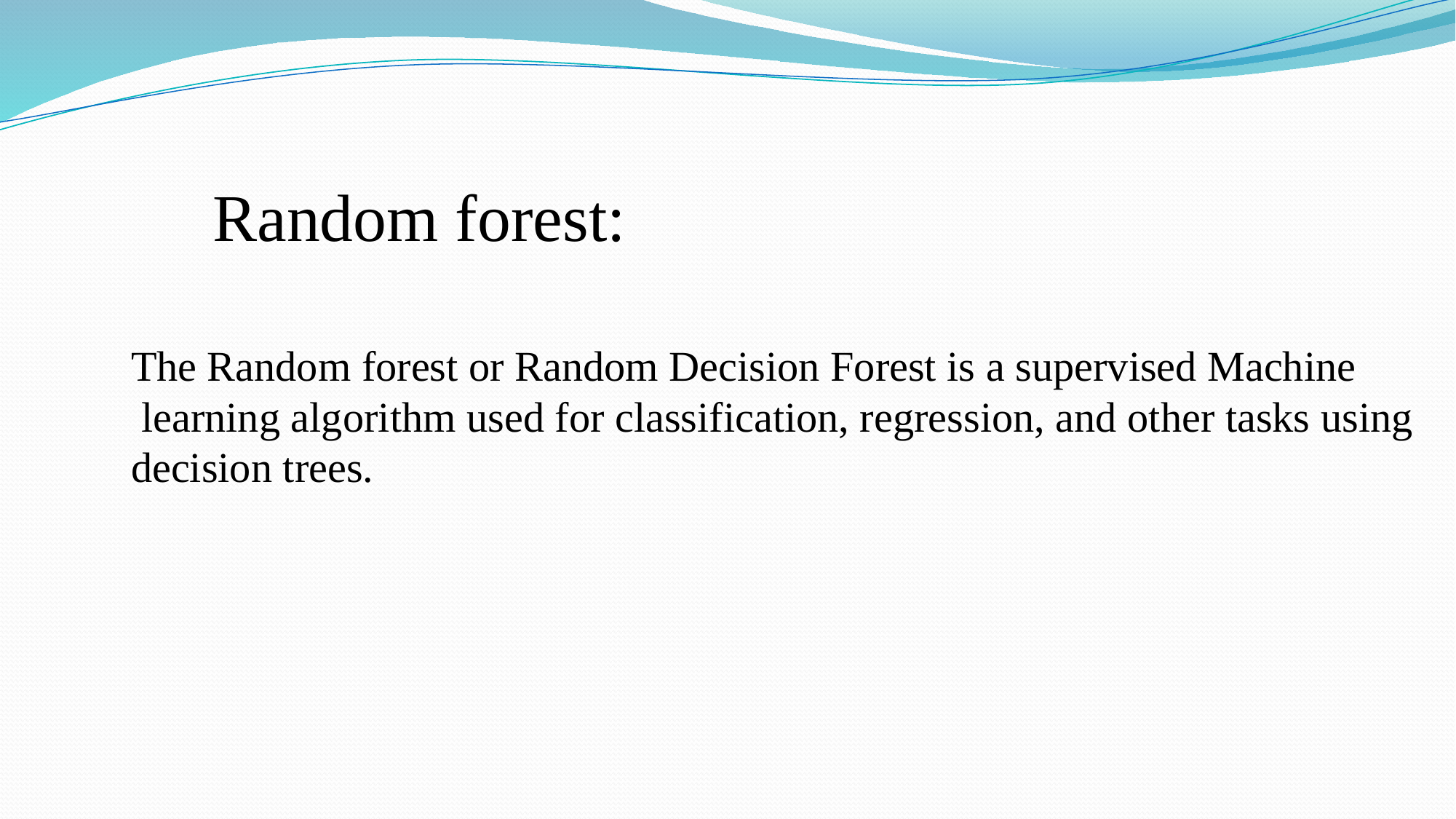

Random forest:
The Random forest or Random Decision Forest is a supervised Machine
 learning algorithm used for classification, regression, and other tasks using
decision trees.